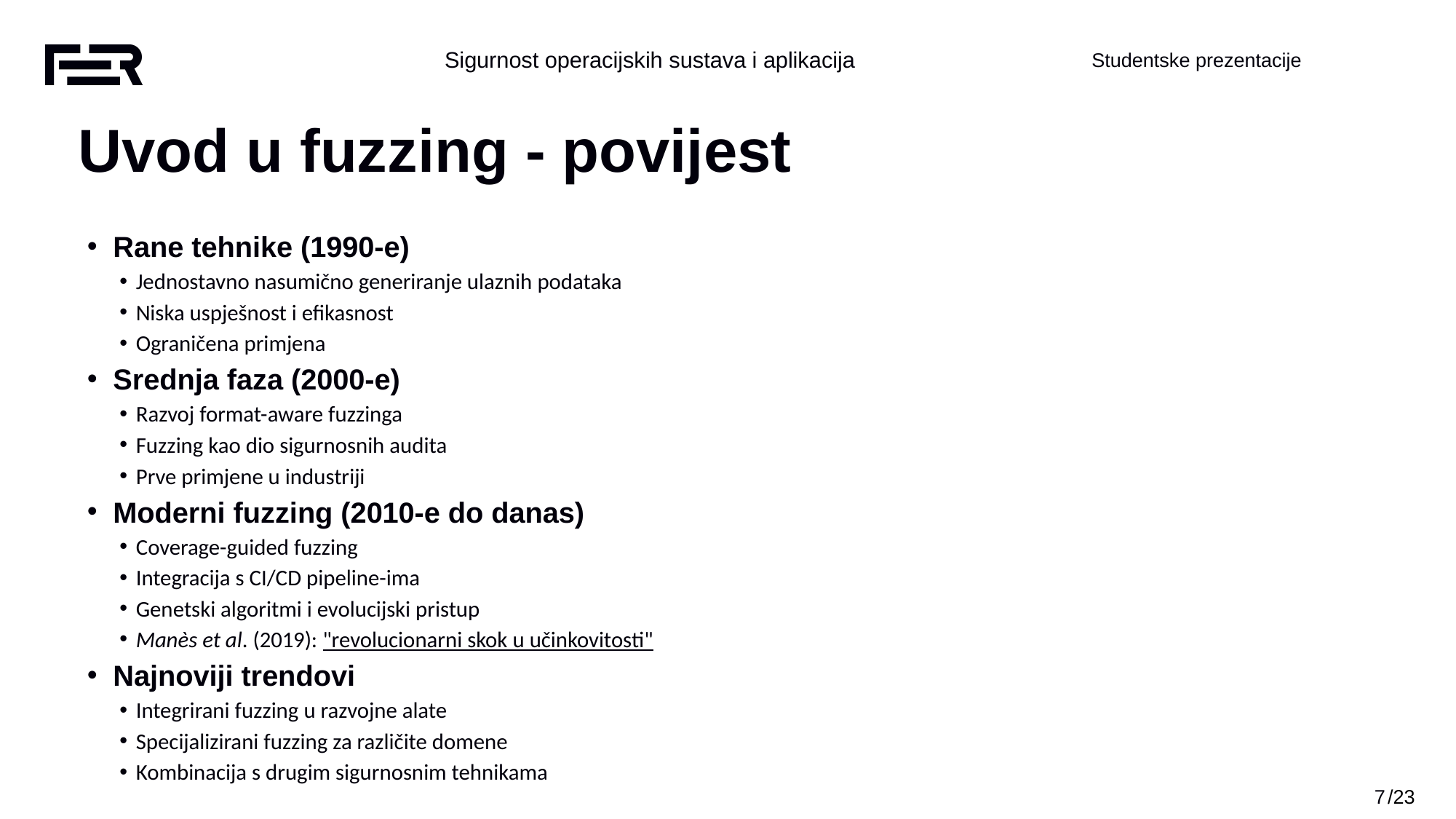

Uvod u fuzzing - povijest
Rane tehnike (1990-e)
Jednostavno nasumično generiranje ulaznih podataka
Niska uspješnost i efikasnost
Ograničena primjena
Srednja faza (2000-e)
Razvoj format-aware fuzzinga
Fuzzing kao dio sigurnosnih audita
Prve primjene u industriji
Moderni fuzzing (2010-e do danas)
Coverage-guided fuzzing
Integracija s CI/CD pipeline-ima
Genetski algoritmi i evolucijski pristup
Manès et al. (2019): "revolucionarni skok u učinkovitosti"
Najnoviji trendovi
Integrirani fuzzing u razvojne alate
Specijalizirani fuzzing za različite domene
Kombinacija s drugim sigurnosnim tehnikama
7
/23